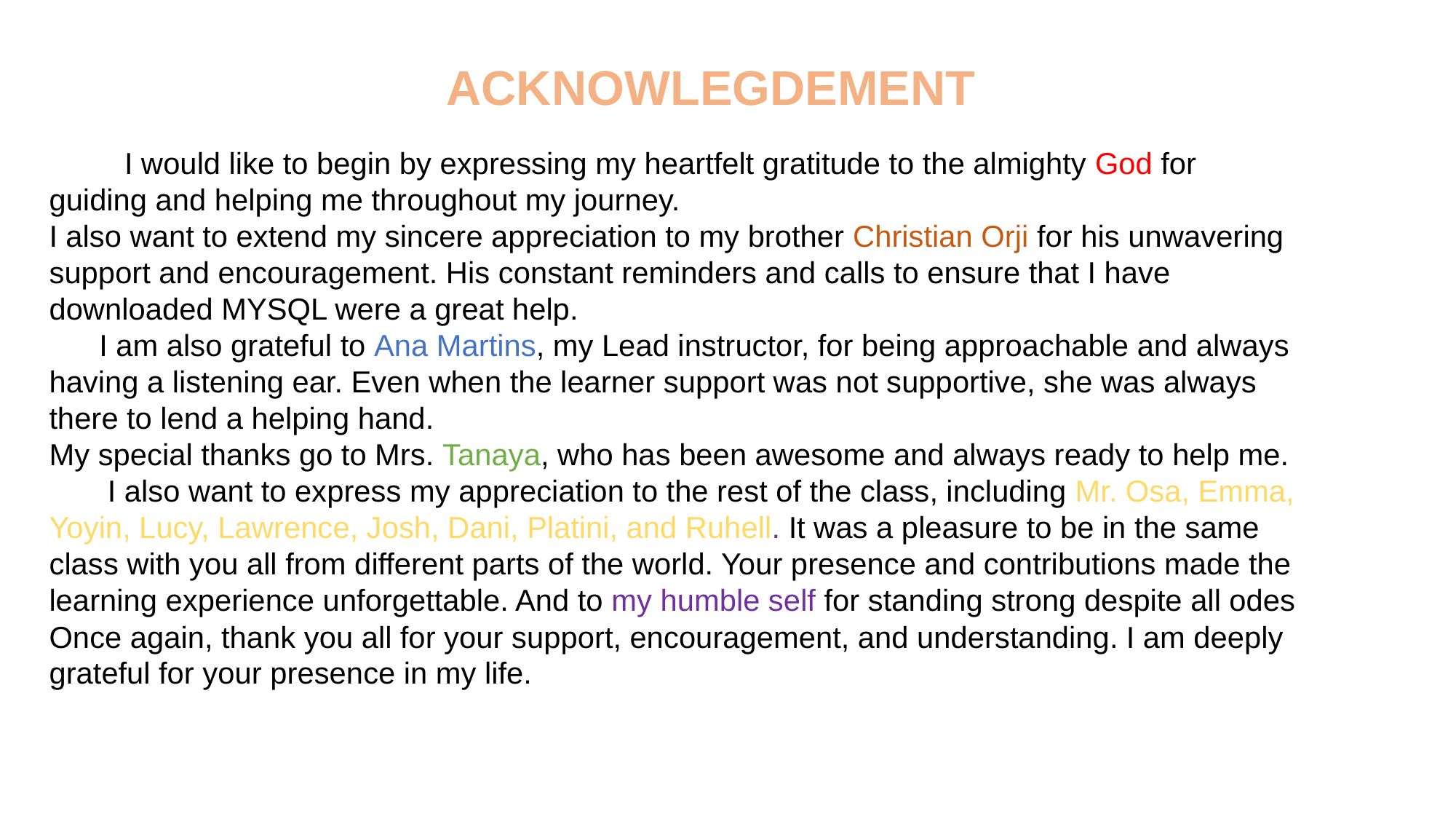

ACKNOWLEGDEMENT

         I would like to begin by expressing my heartfelt gratitude to the almighty God for guiding and helping me throughout my journey.
I also want to extend my sincere appreciation to my brother Christian Orji for his unwavering support and encouragement. His constant reminders and calls to ensure that I have downloaded MYSQL were a great help.
      I am also grateful to Ana Martins, my Lead instructor, for being approachable and always having a listening ear. Even when the learner support was not supportive, she was always there to lend a helping hand.
My special thanks go to Mrs. Tanaya, who has been awesome and always ready to help me.
       I also want to express my appreciation to the rest of the class, including Mr. Osa, Emma, Yoyin, Lucy, Lawrence, Josh, Dani, Platini, and Ruhell. It was a pleasure to be in the same class with you all from different parts of the world. Your presence and contributions made the learning experience unforgettable. And to my humble self for standing strong despite all odes
Once again, thank you all for your support, encouragement, and understanding. I am deeply grateful for your presence in my life.